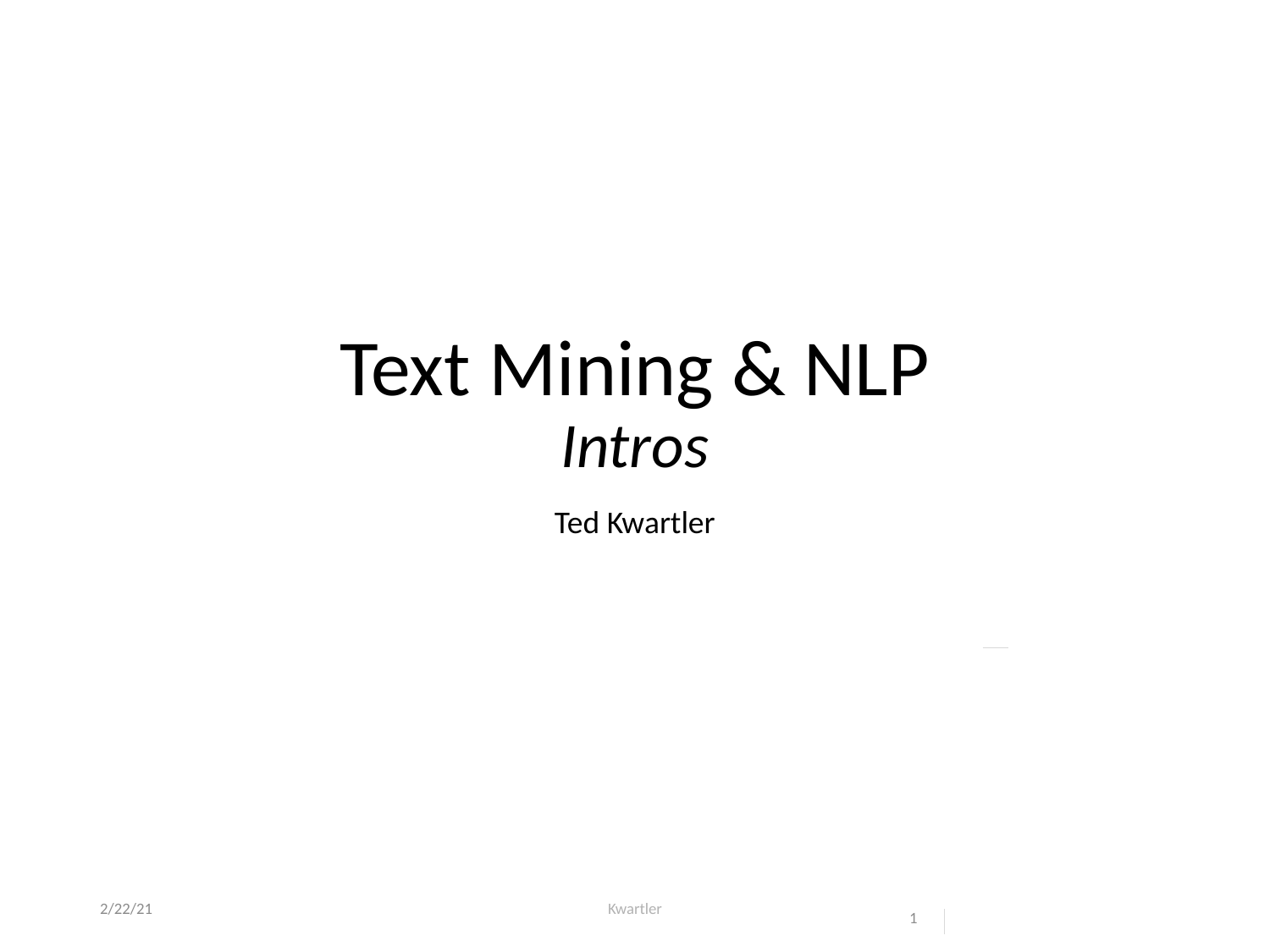

# Text Mining & NLP Intros
Ted Kwartler
2/22/21
Kwartler
1